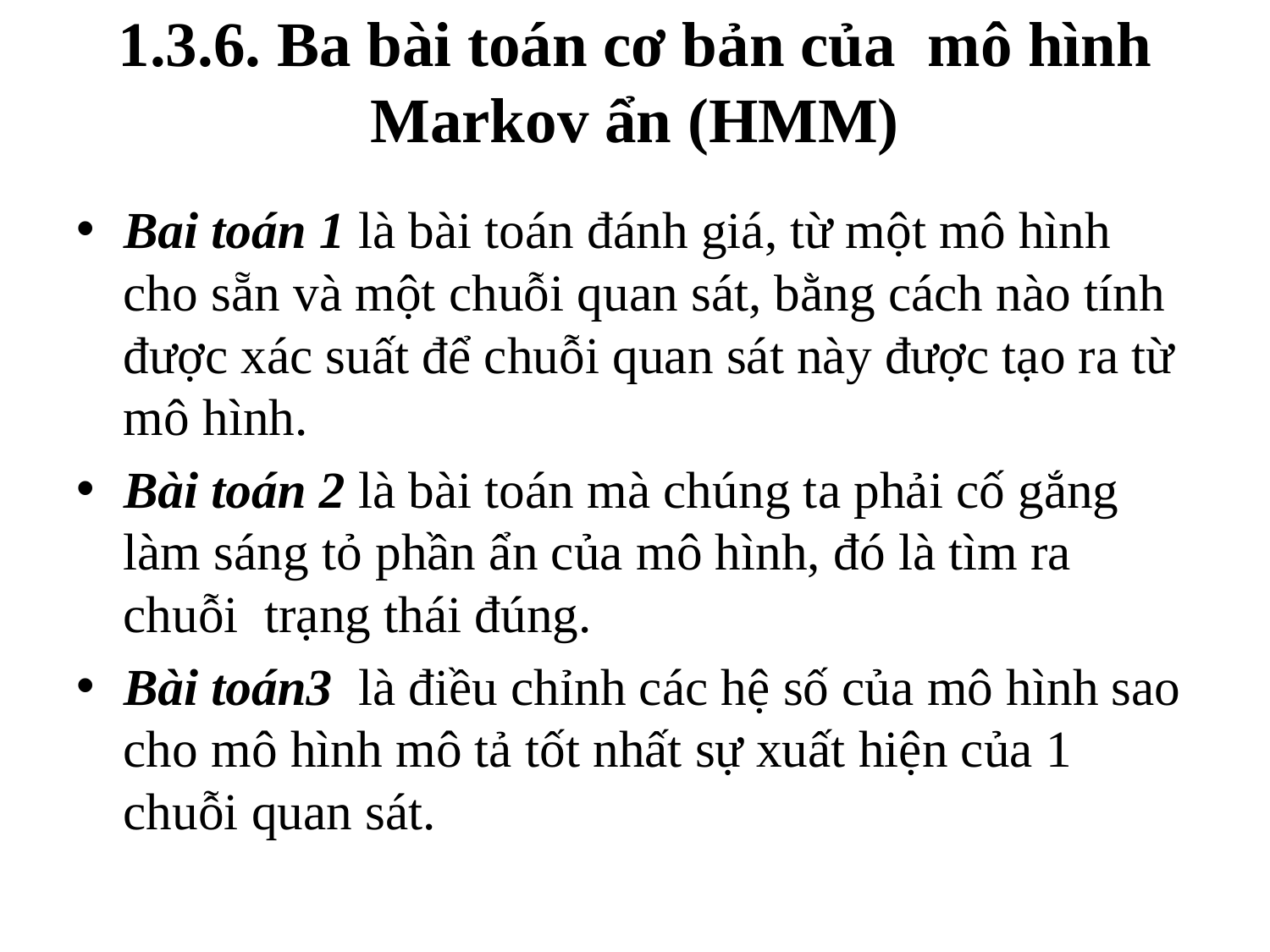

# 1.3.6. Ba bài toán cơ bản của  mô hình Markov ẩn (HMM)
Bai toán 1 là bài toán đánh giá, từ một mô hình cho sẵn và một chuỗi quan sát, bằng cách nào tính được xác suất để chuỗi quan sát này được tạo ra từ mô hình.
Bài toán 2 là bài toán mà chúng ta phải cố gắng làm sáng tỏ phần ẩn của mô hình, đó là tìm ra chuỗi  trạng thái đúng.
Bài toán3  là điều chỉnh các hệ số của mô hình sao cho mô hình mô tả tốt nhất sự xuất hiện của 1 chuỗi quan sát.